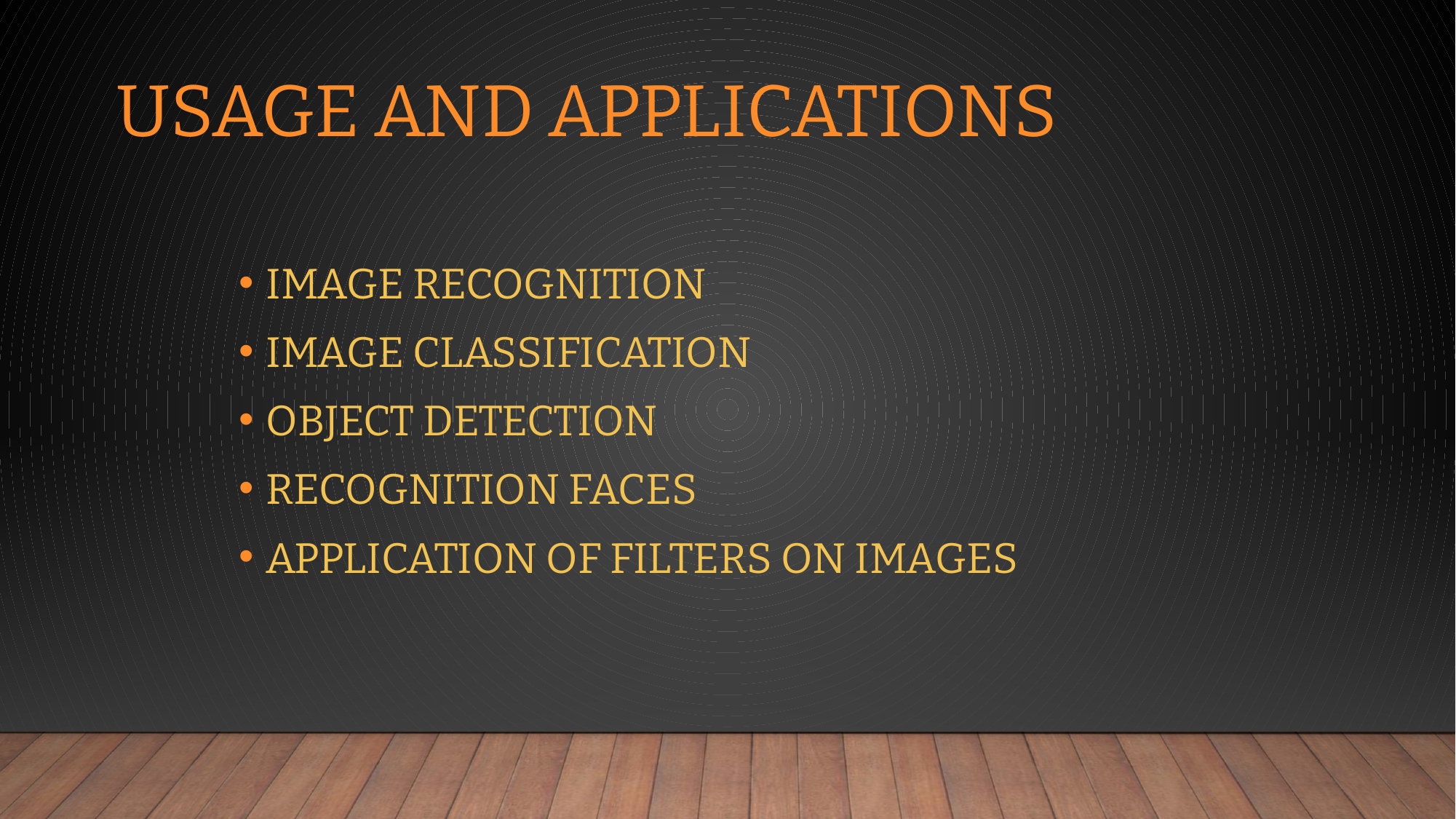

# Usage and applications
IMAGE RECOGNITION
IMAGE CLASSIFICATION
OBJECT DETECTION
RECOGNITION FACES
APPLICATION OF FILTERS ON IMAGES